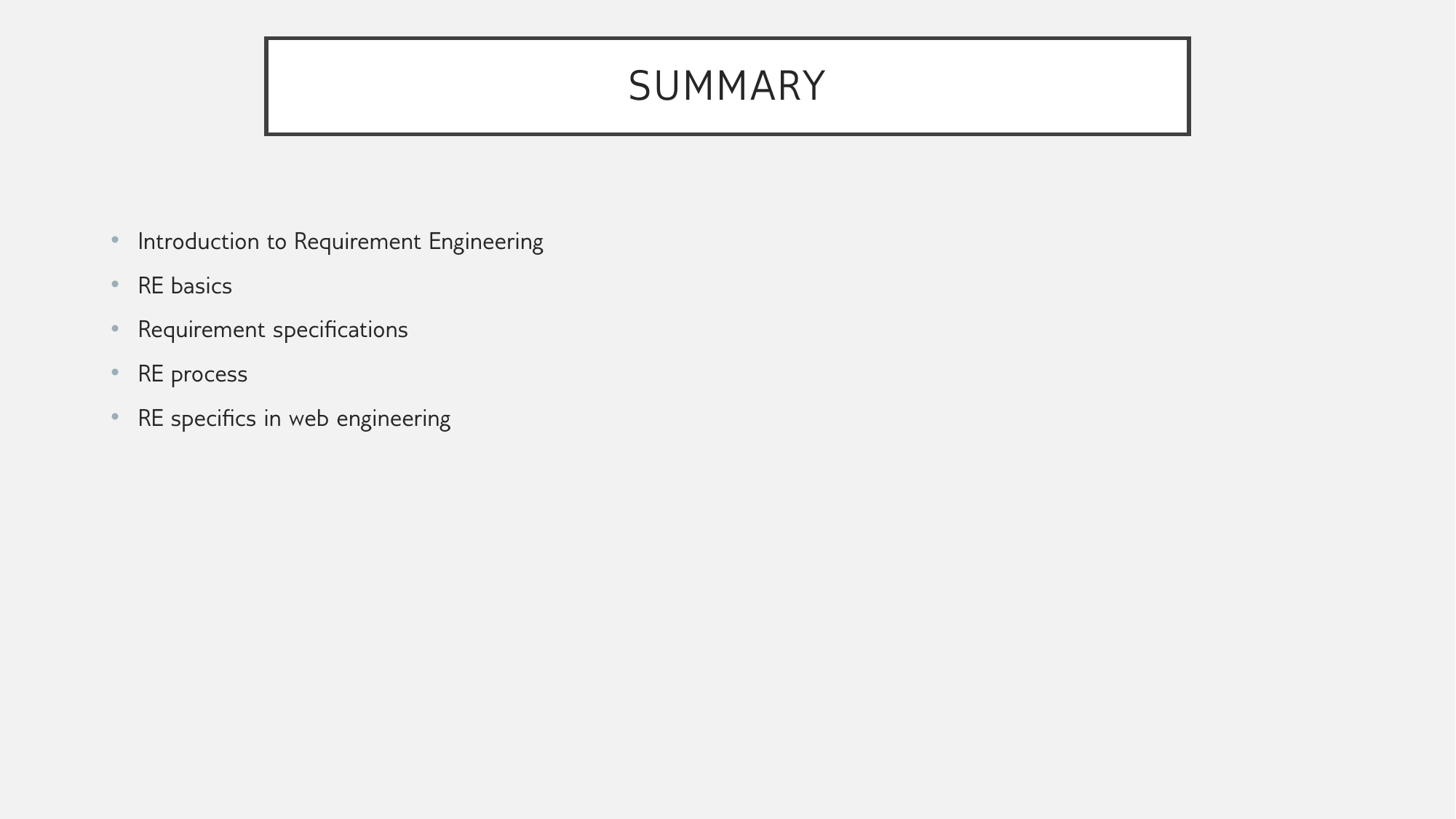

# Summary

Introduction to Requirement Engineering
RE basics
Requirement specifications
RE process
RE specifics in web engineering